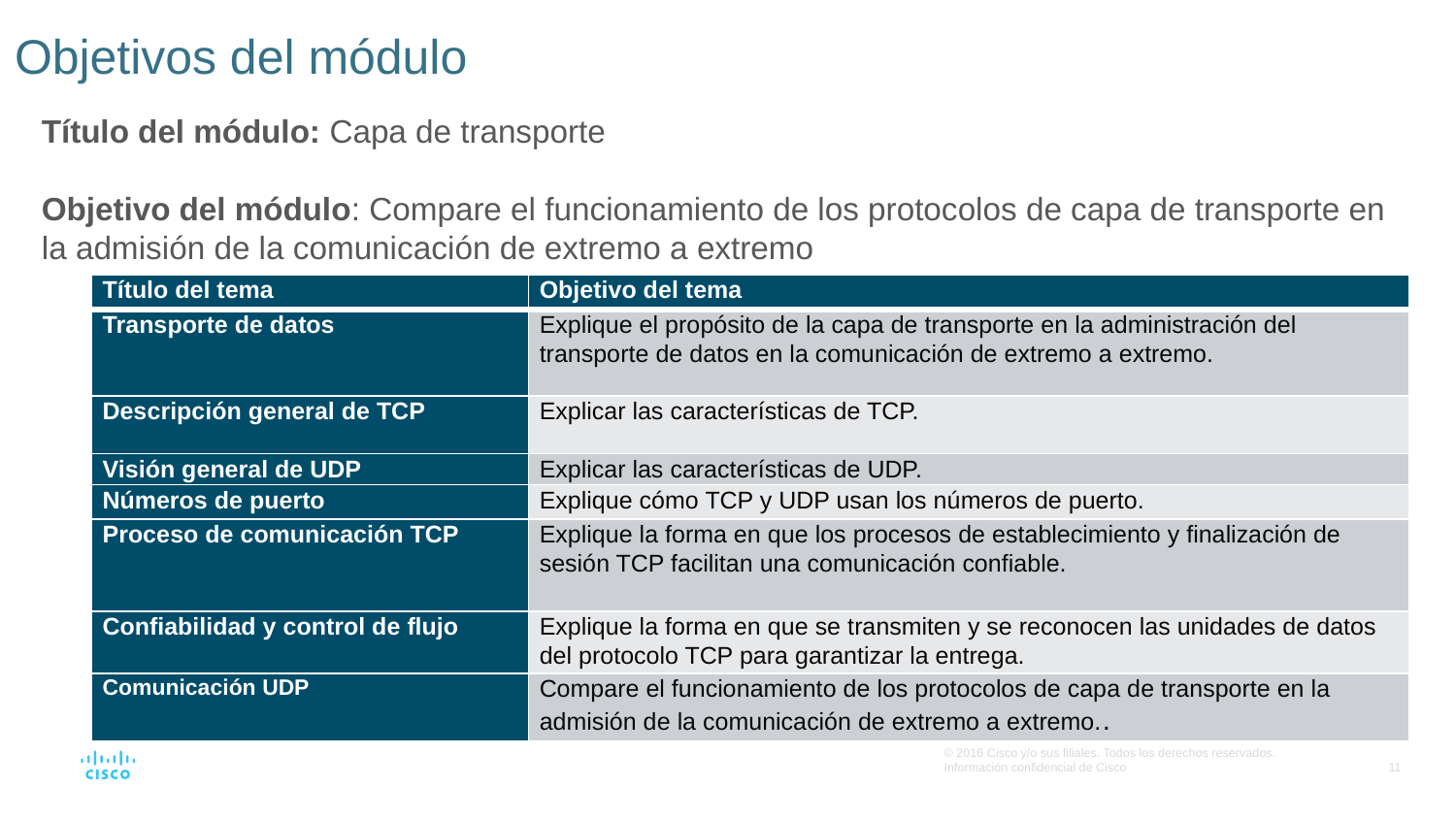

# Objetivos del módulo
Título del módulo: Capa de transporte

Objetivo del módulo: Compare el funcionamiento de los protocolos de capa de transporte en la admisión de la comunicación de extremo a extremo
| Título del tema | Objetivo del tema |
| --- | --- |
| Transporte de datos | Explique el propósito de la capa de transporte en la administración del transporte de datos en la comunicación de extremo a extremo. |
| Descripción general de TCP | Explicar las características de TCP. |
| Visión general de UDP | Explicar las características de UDP. |
| Números de puerto | Explique cómo TCP y UDP usan los números de puerto. |
| Proceso de comunicación TCP | Explique la forma en que los procesos de establecimiento y finalización de sesión TCP facilitan una comunicación confiable. |
| Confiabilidad y control de flujo | Explique la forma en que se transmiten y se reconocen las unidades de datos del protocolo TCP para garantizar la entrega. |
| Comunicación UDP | Compare el funcionamiento de los protocolos de capa de transporte en la admisión de la comunicación de extremo a extremo.. |